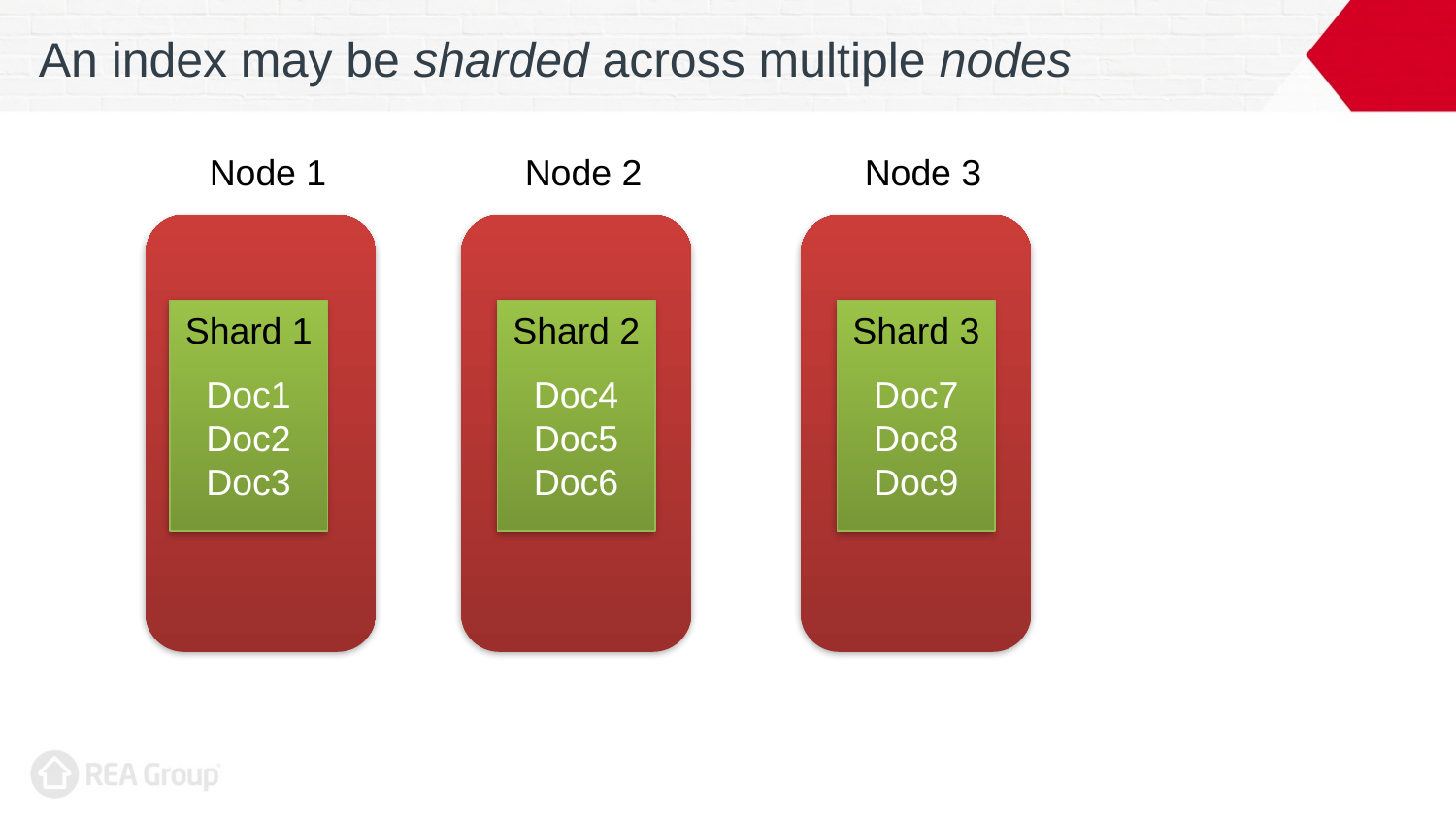

# An index may be sharded across multiple nodes
Node 1
Node 2
Node 3

Doc1
Doc2
Doc3
Shard 1

Doc4
Doc5
Doc6
Shard 2

Doc7
Doc8
Doc9
Shard 3